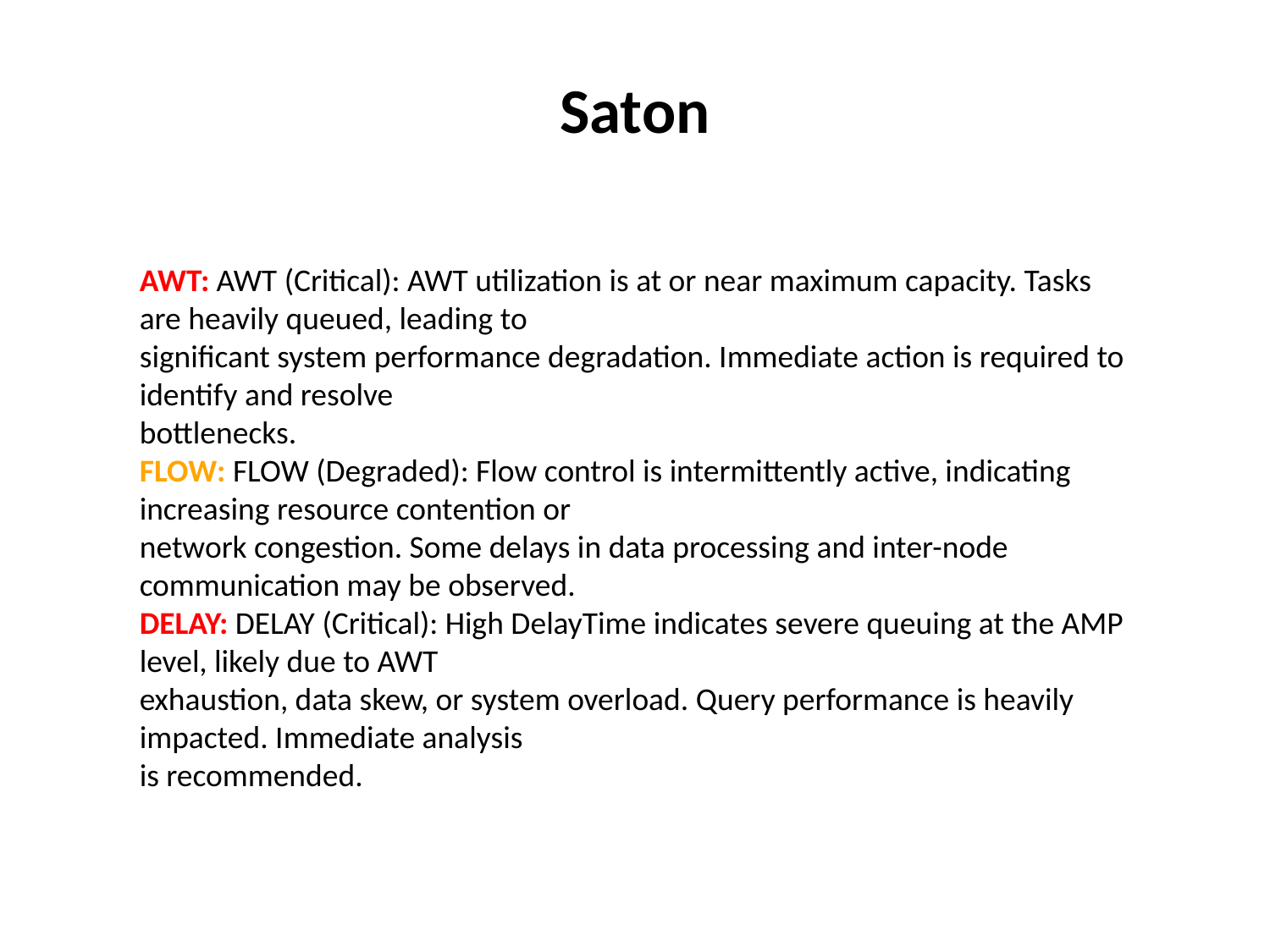

Saton

AWT: AWT (Critical): AWT utilization is at or near maximum capacity. Tasks are heavily queued, leading to
significant system performance degradation. Immediate action is required to identify and resolve
bottlenecks.
FLOW: FLOW (Degraded): Flow control is intermittently active, indicating increasing resource contention or
network congestion. Some delays in data processing and inter-node communication may be observed.
DELAY: DELAY (Critical): High DelayTime indicates severe queuing at the AMP level, likely due to AWT
exhaustion, data skew, or system overload. Query performance is heavily impacted. Immediate analysis
is recommended.